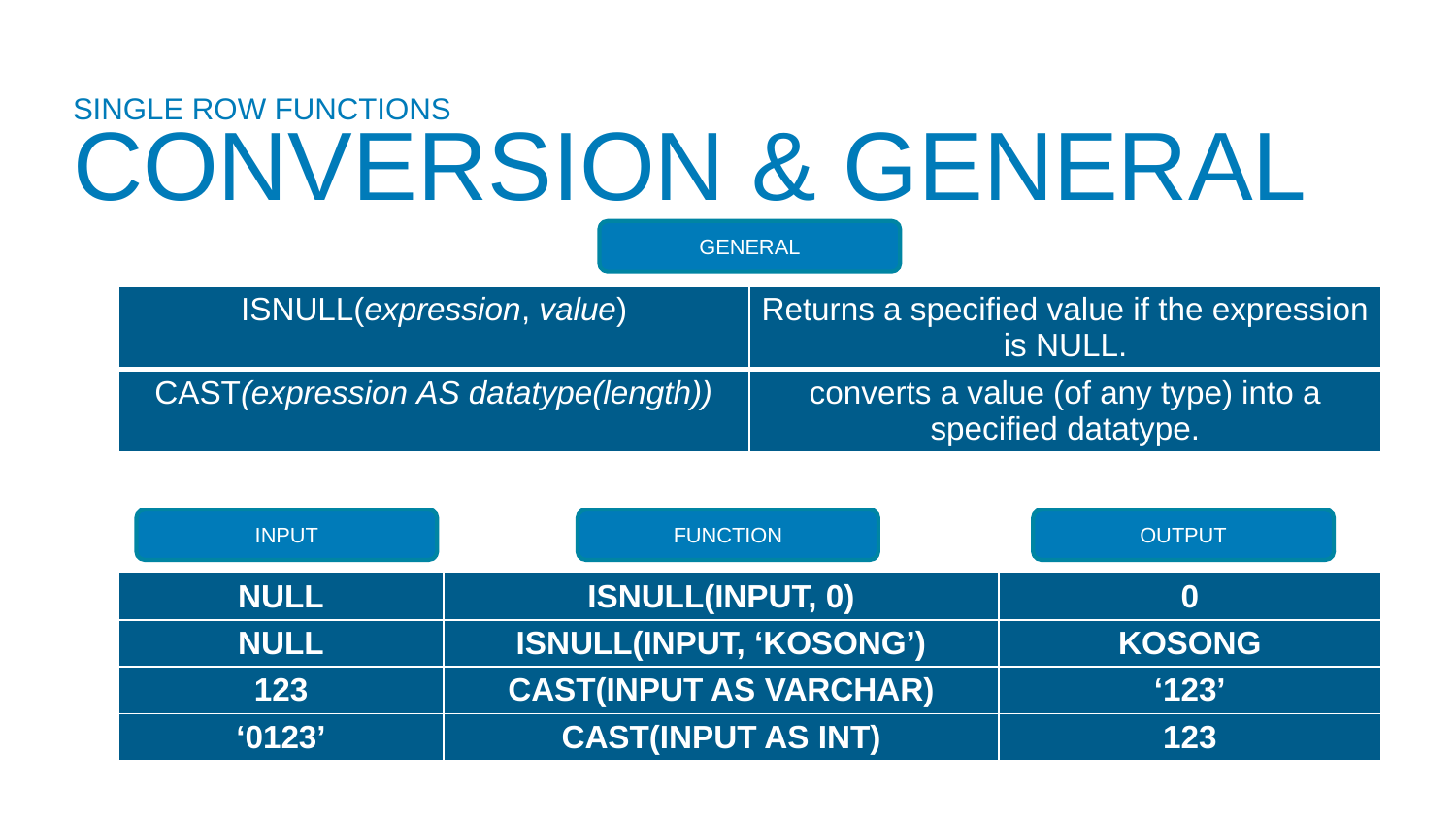

# SINGLE ROW FUNCTIONS CONVERSION & GENERAL
GENERAL
| ISNULL(expression, value) | Returns a specified value if the expression is NULL. |
| --- | --- |
| CAST(expression AS datatype(length)) | converts a value (of any type) into a specified datatype. |
INPUT
FUNCTION
OUTPUT
| NULL | ISNULL(INPUT, 0) | 0 |
| --- | --- | --- |
| NULL | ISNULL(INPUT, ‘KOSONG’) | KOSONG |
| 123 | CAST(INPUT AS VARCHAR) | ‘123’ |
| ‘0123’ | CAST(INPUT AS INT) | 123 |